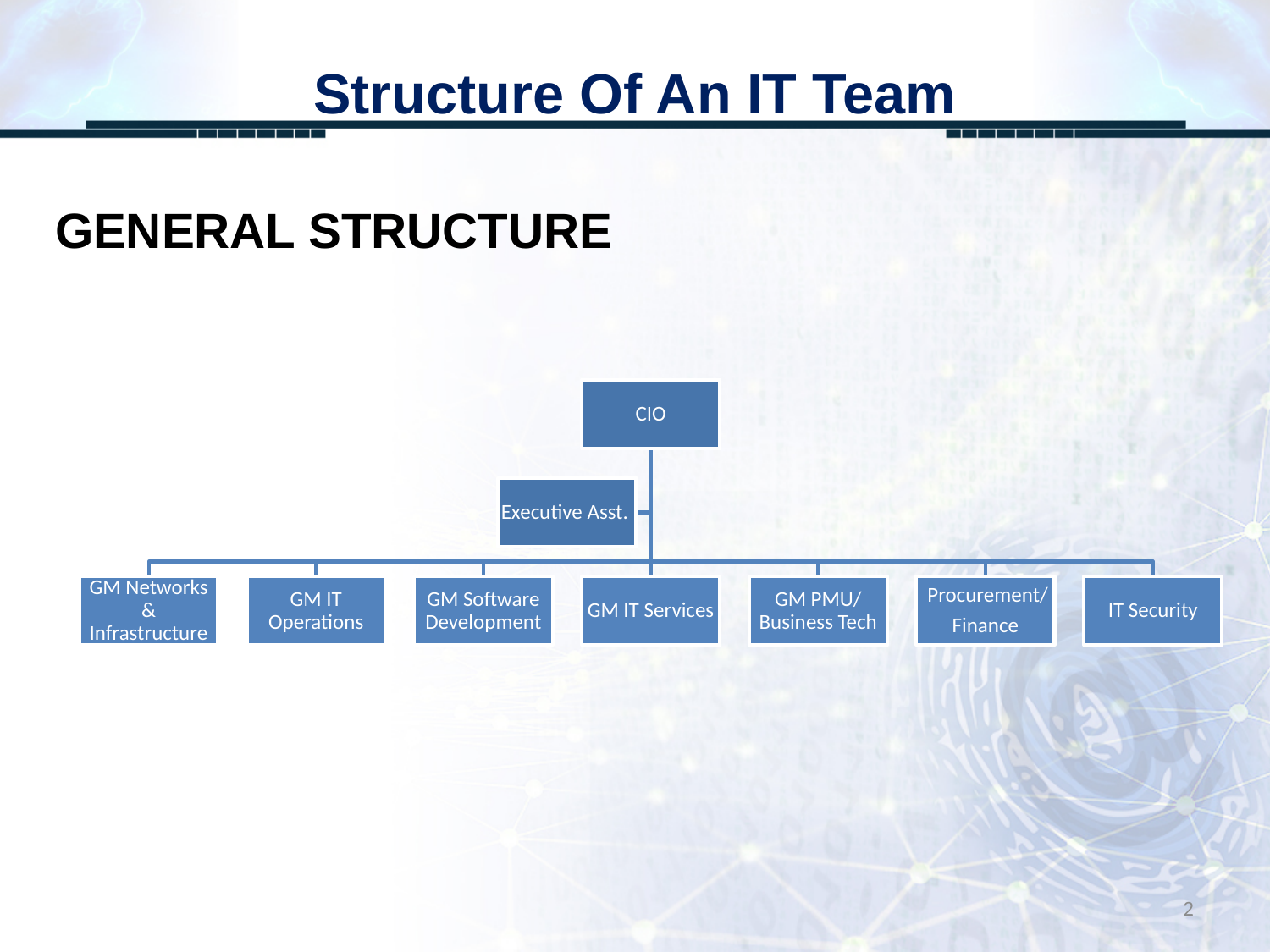

# Structure Of An IT Team
GENERAL STRUCTURE
CIO
GM Networks & Infrastructure
GM IT Operations
GM Software Development
GM IT Services
GM PMU/ Business Tech
 Procurement/
Finance
IT Security
Executive Asst.
2